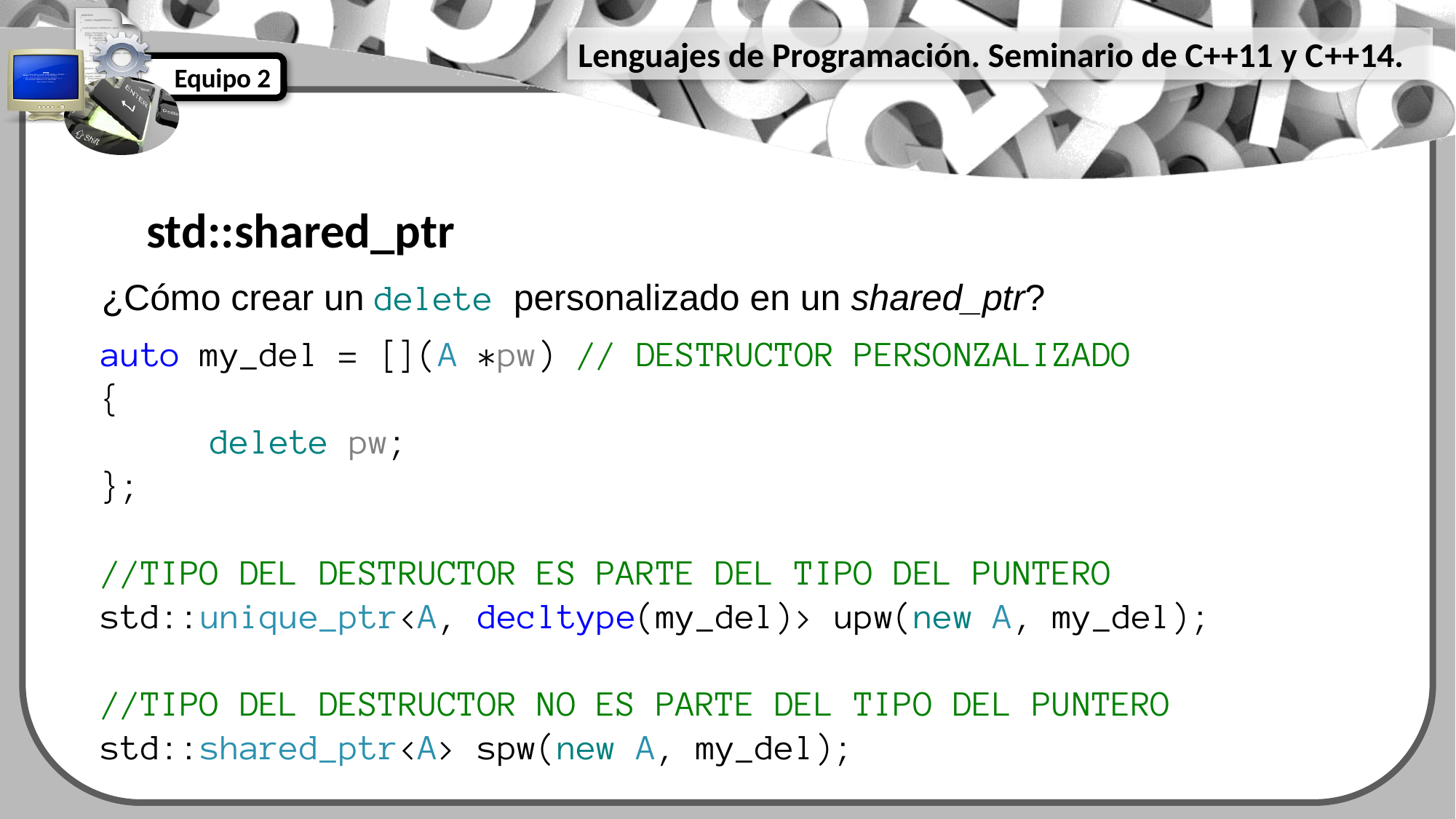

std::shared_ptr

¿Cómo crear un delete personalizado en un shared_ptr?
auto my_del = [](A *pw) // DESTRUCTOR PERSONZALIZADO
{
	delete pw;
};

//TIPO DEL DESTRUCTOR ES PARTE DEL TIPO DEL PUNTERO
std::unique_ptr<A, decltype(my_del)> upw(new A, my_del);

//TIPO DEL DESTRUCTOR NO ES PARTE DEL TIPO DEL PUNTERO
std::shared_ptr<A> spw(new A, my_del);